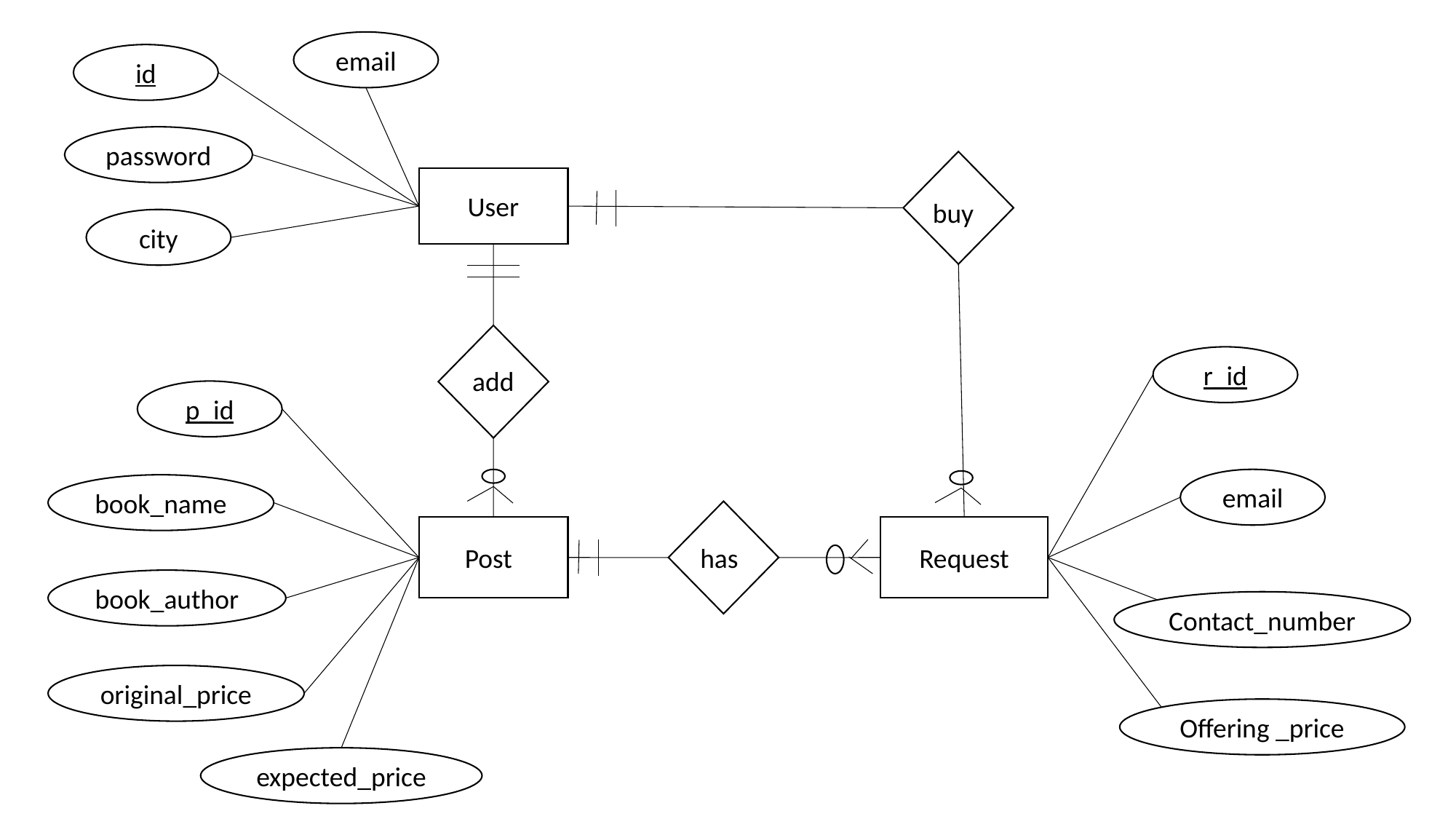

email
id
password

User
buy
city

r_id
add
p_id

email

book_name

Post
has
Request

book_author
Contact_number
original_price
Offering _price
expected_price